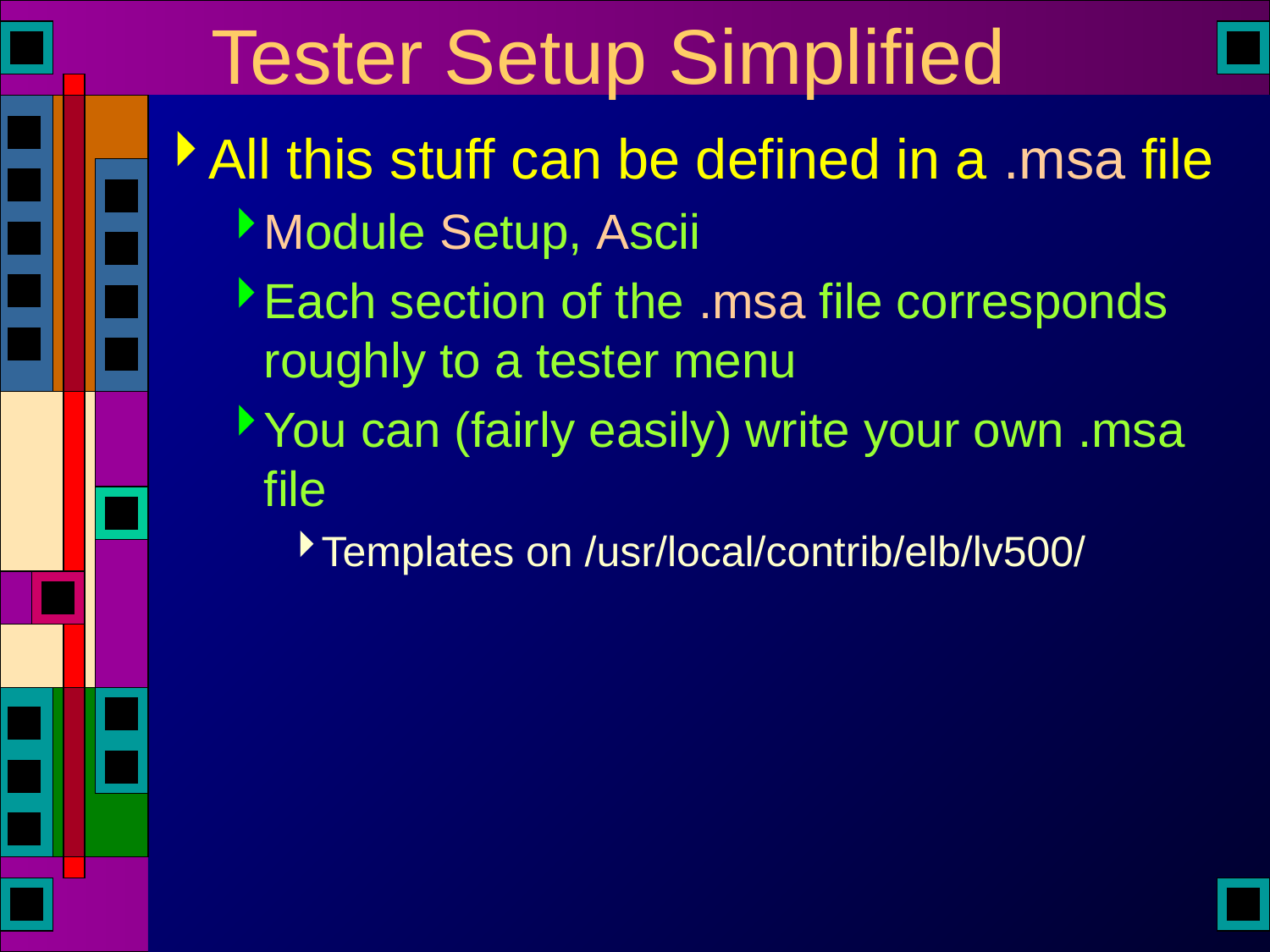

# Tester Setup Simplified
All this stuff can be defined in a .msa file
Module Setup, Ascii
Each section of the .msa file corresponds roughly to a tester menu
You can (fairly easily) write your own .msa file
Templates on /usr/local/contrib/elb/lv500/